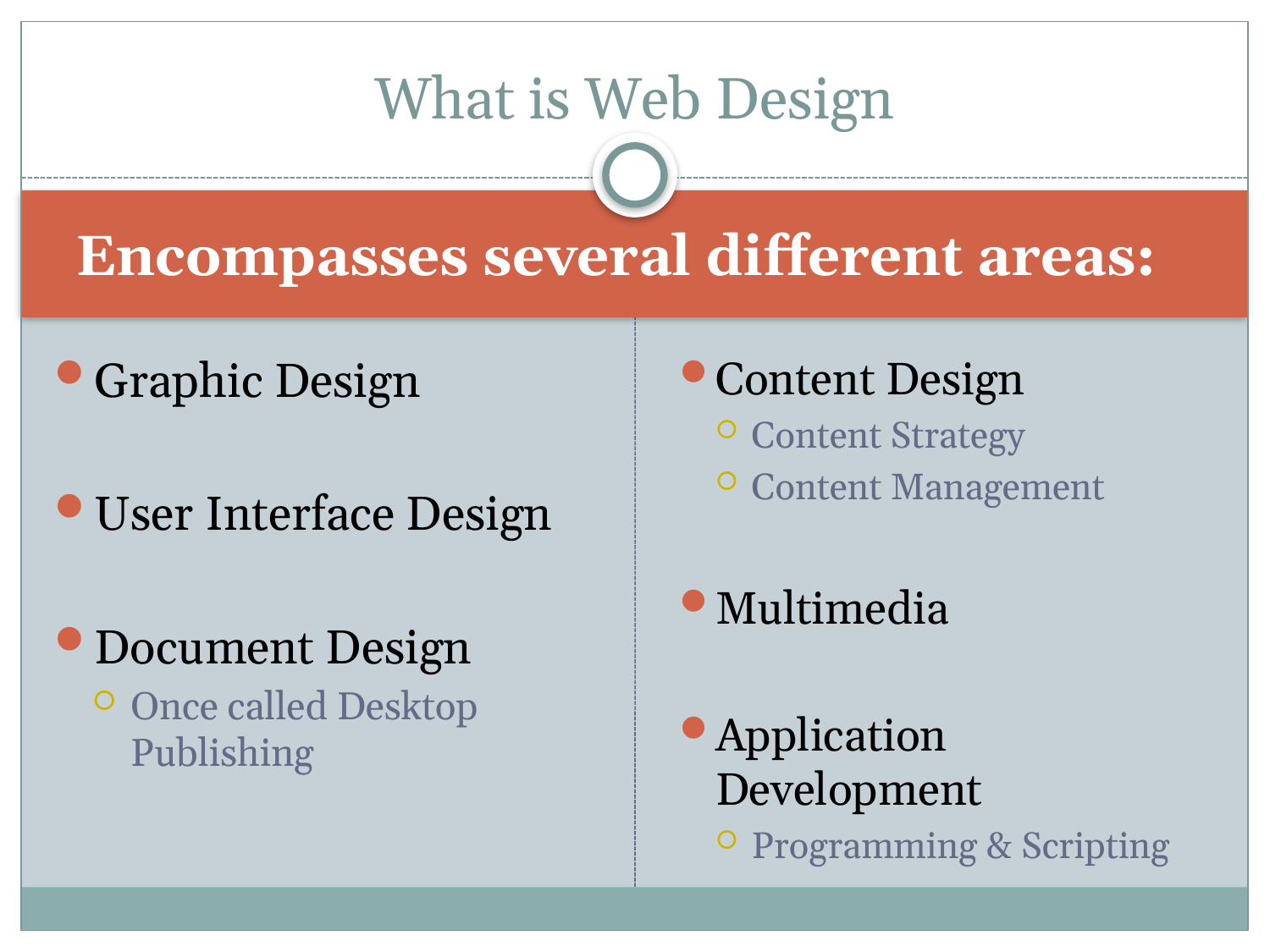

# What is Web Design
Encompasses several different areas:
Graphic Design

User Interface Design

Document Design
Once called Desktop Publishing

Content Design
Content Strategy
Content Management

Multimedia

Application Development
Programming & Scripting